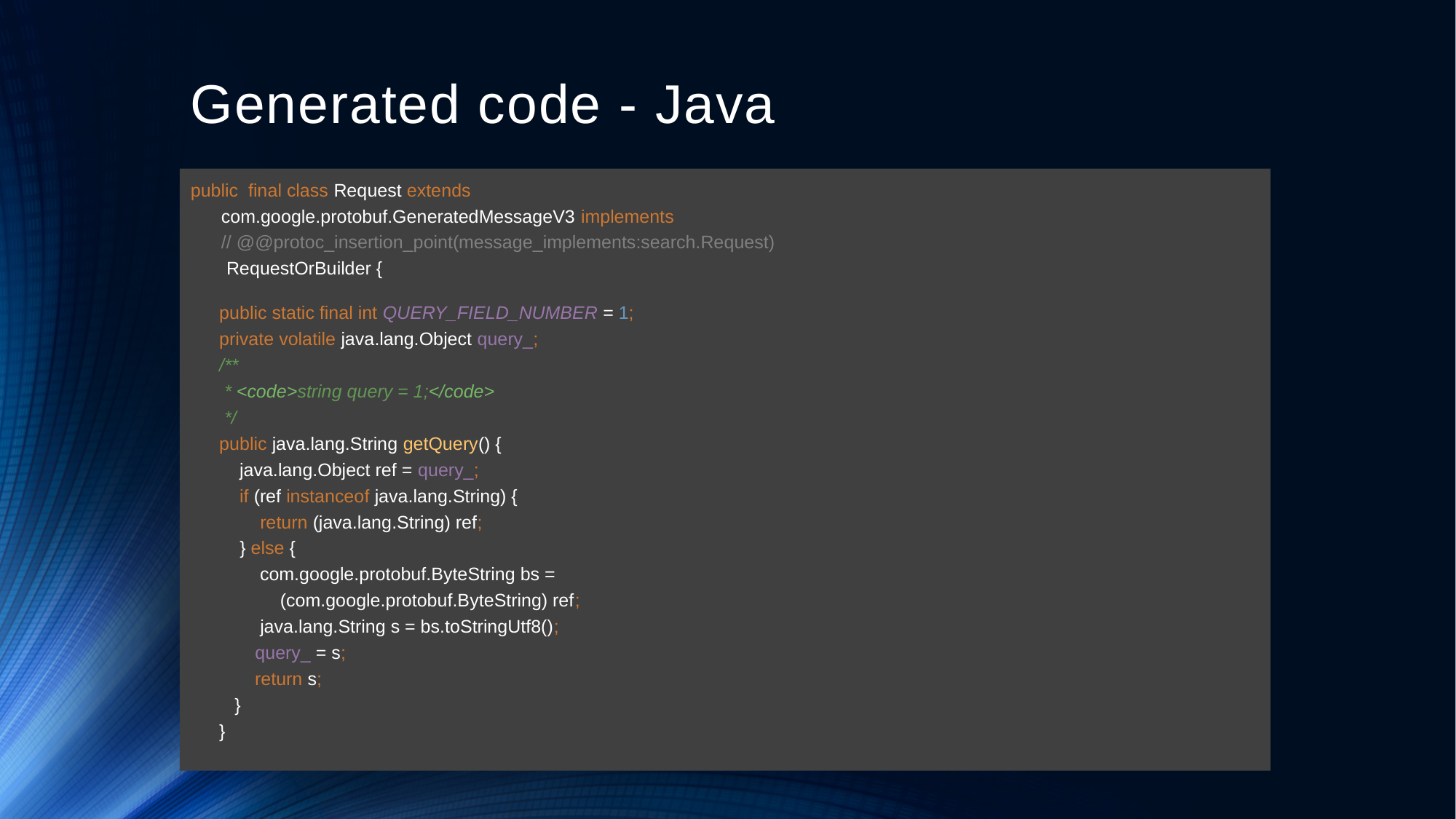

# Generated code - Java
public  final class Request extends
      com.google.protobuf.GeneratedMessageV3 implements
      // @@protoc_insertion_point(message_implements:search.Request)
       RequestOrBuilder {
public static final int QUERY_FIELD_NUMBER = 1;
private volatile java.lang.Object query_;
/**
 * <code>string query = 1;</code>
 */
public java.lang.String getQuery() {
    java.lang.Object ref = query_;
    if (ref instanceof java.lang.String) {
        return (java.lang.String) ref;
    } else {
        com.google.protobuf.ByteString bs =
            (com.google.protobuf.ByteString) ref;
        java.lang.String s = bs.toStringUtf8();
       query_ = s;
       return s;
   }
}